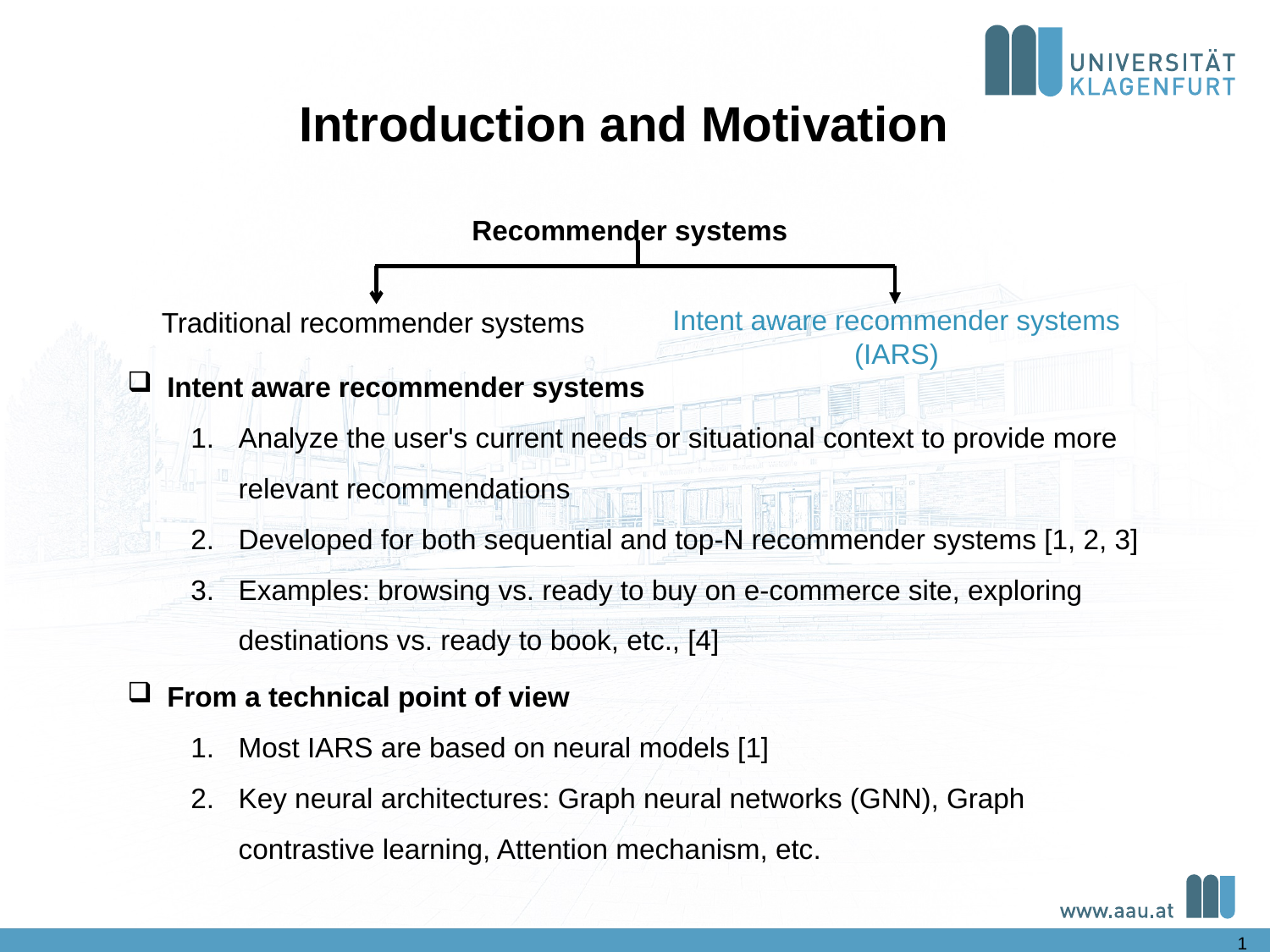

Introduction and Motivation
Recommender systems
Intent aware recommender systems (IARS)
Traditional recommender systems
Intent aware recommender systems
Analyze the user's current needs or situational context to provide more relevant recommendations
Developed for both sequential and top-N recommender systems [1, 2, 3]
Examples: browsing vs. ready to buy on e-commerce site, exploring destinations vs. ready to book, etc., [4]

From a technical point of view
Most IARS are based on neural models [1]
Key neural architectures: Graph neural networks (GNN), Graph contrastive learning, Attention mechanism, etc.
1